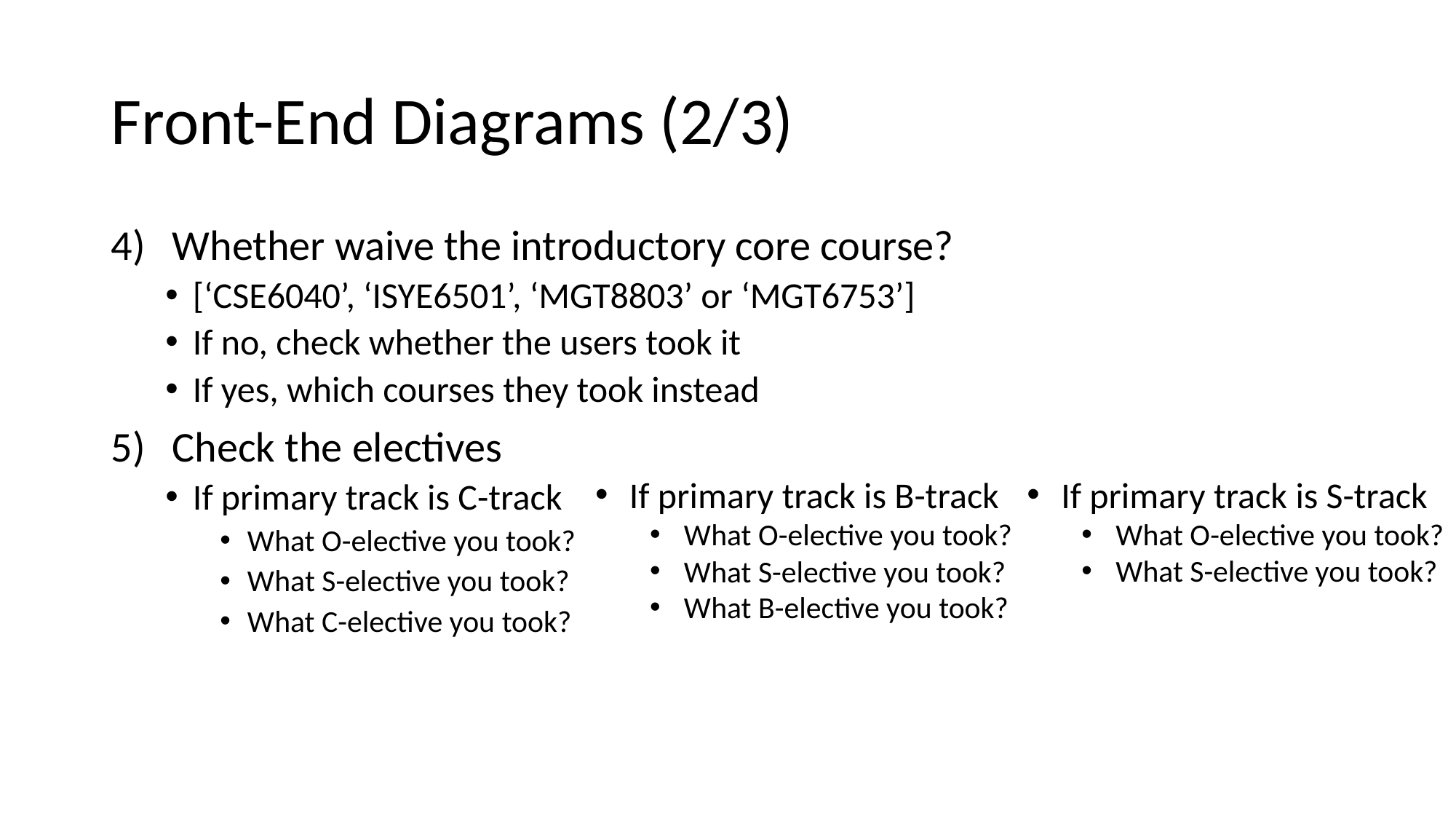

# Front-End Diagrams (2/3)
Whether waive the introductory core course?
[‘CSE6040’, ‘ISYE6501’, ‘MGT8803’ or ‘MGT6753’]
If no, check whether the users took it
If yes, which courses they took instead
Check the electives
If primary track is C-track
What O-elective you took?
What S-elective you took?
What C-elective you took?

If primary track is S-track
What O-elective you took?
What S-elective you took?
If primary track is B-track
What O-elective you took?
What S-elective you took?
What B-elective you took?